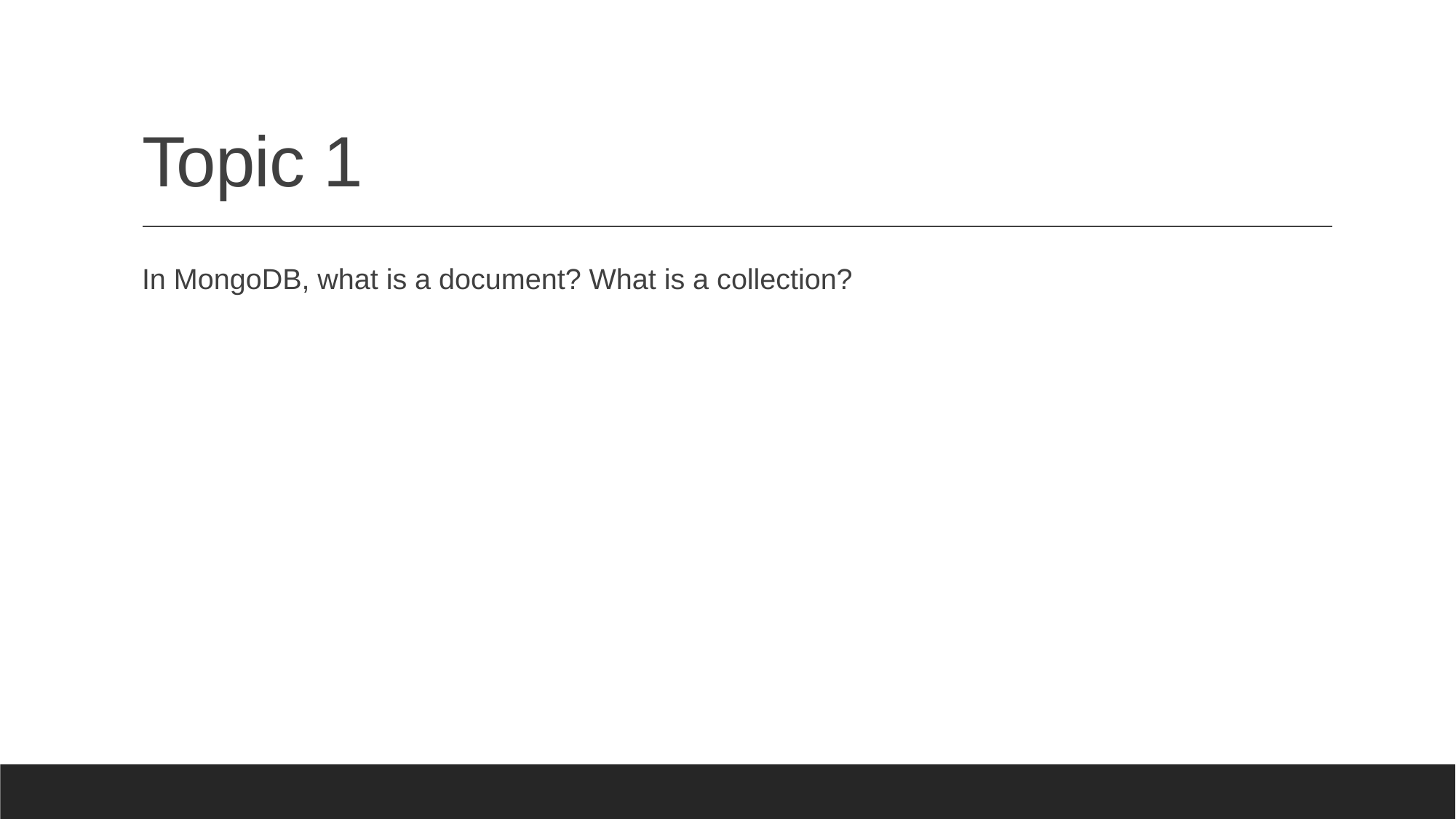

# Topic 1
In MongoDB, what is a document? What is a collection?